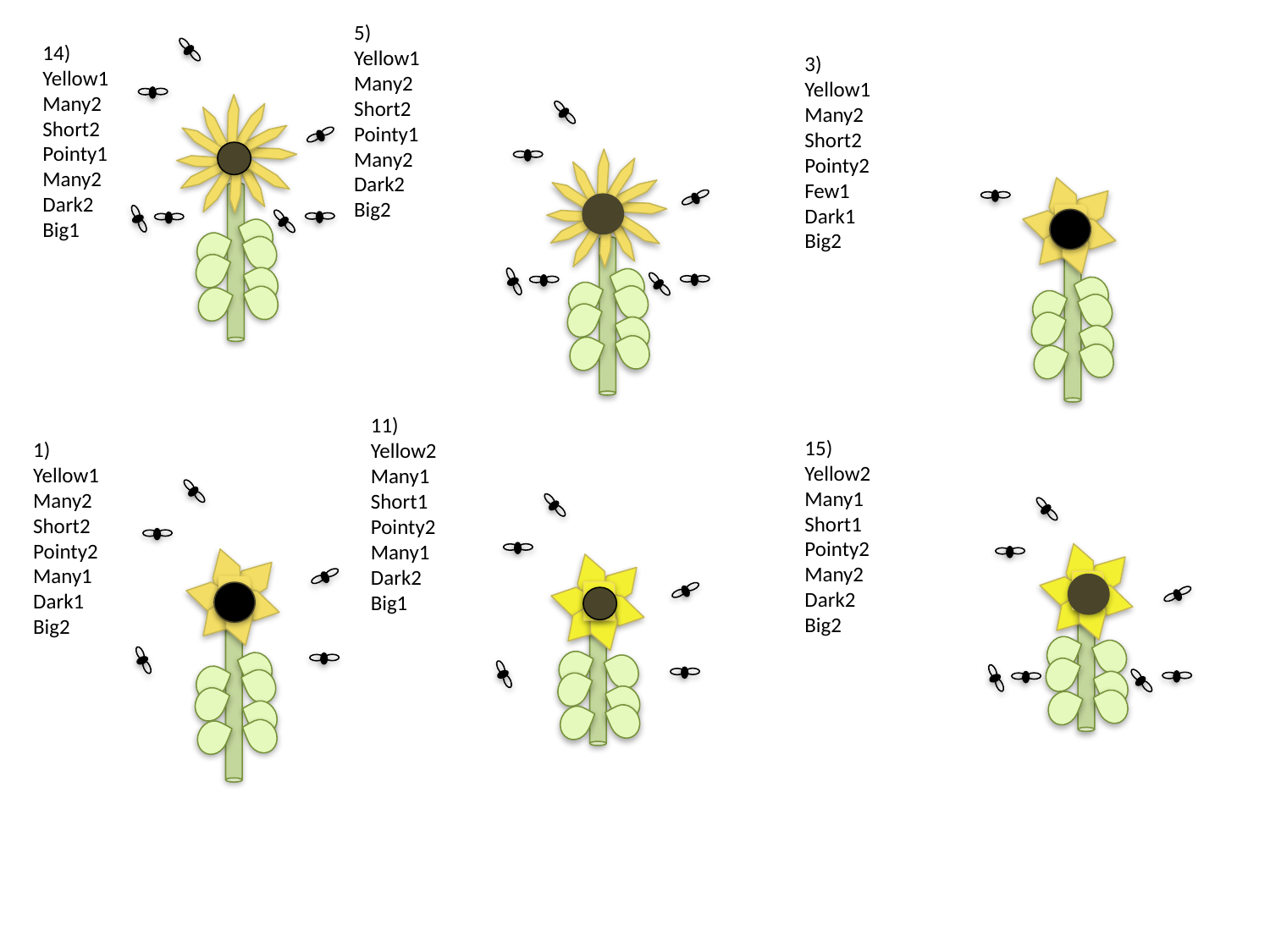

5)
Yellow1
Many2
Short2
Pointy1
Many2
Dark2
Big2
14)
Yellow1
Many2
Short2
Pointy1
Many2
Dark2
Big1

3)
Yellow1
Many2
Short2
Pointy2
Few1
Dark1
Big2

11)
Yellow2
Many1
Short1
Pointy2
Many1
Dark2
Big1
15)
Yellow2
Many1
Short1
Pointy2
Many2
Dark2
Big2
1)
Yellow1
Many2
Short2
Pointy2
Many1
Dark1
Big2